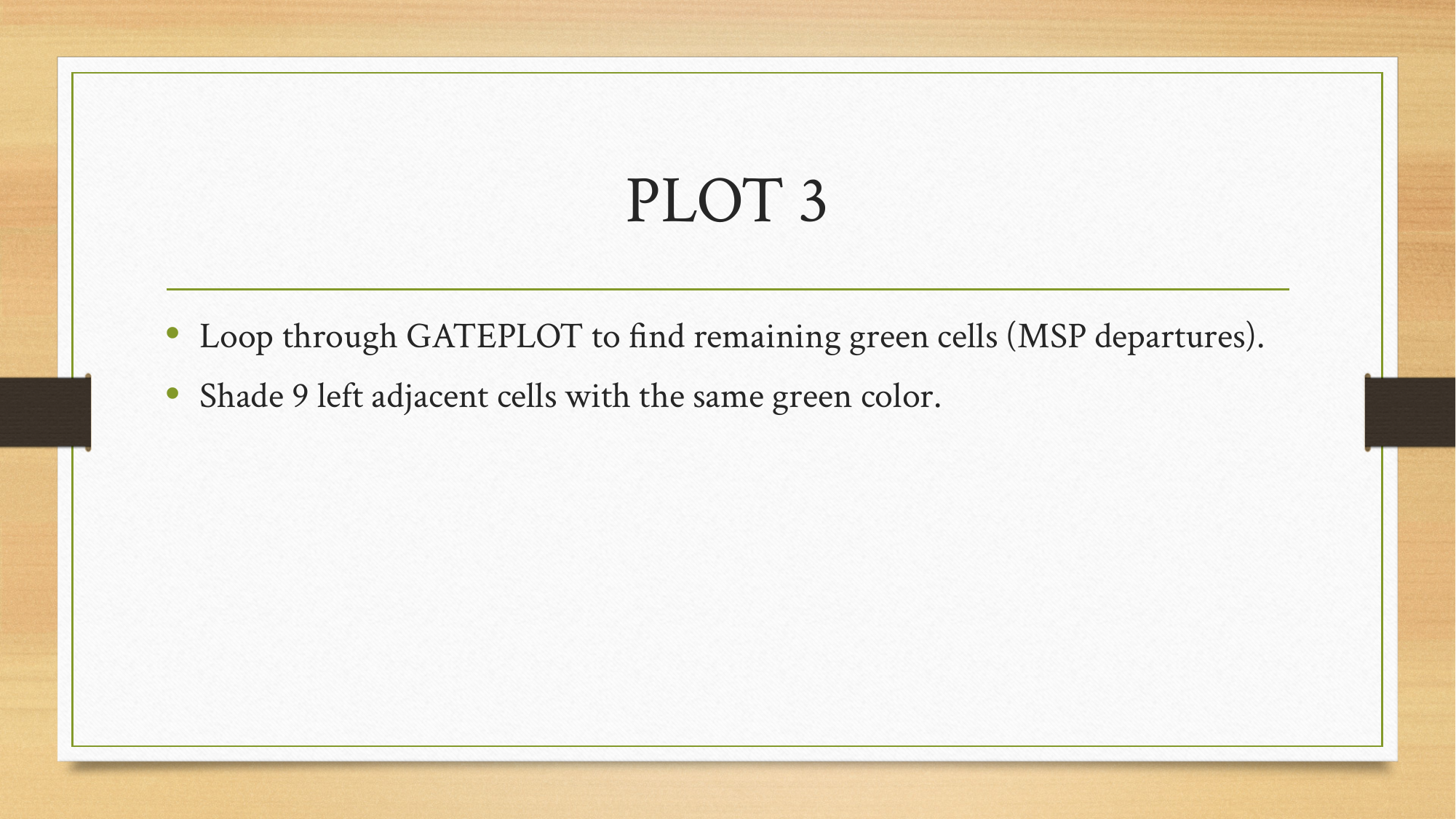

# PLOT 3
Loop through GATEPLOT to find remaining green cells (MSP departures).
Shade 9 left adjacent cells with the same green color.